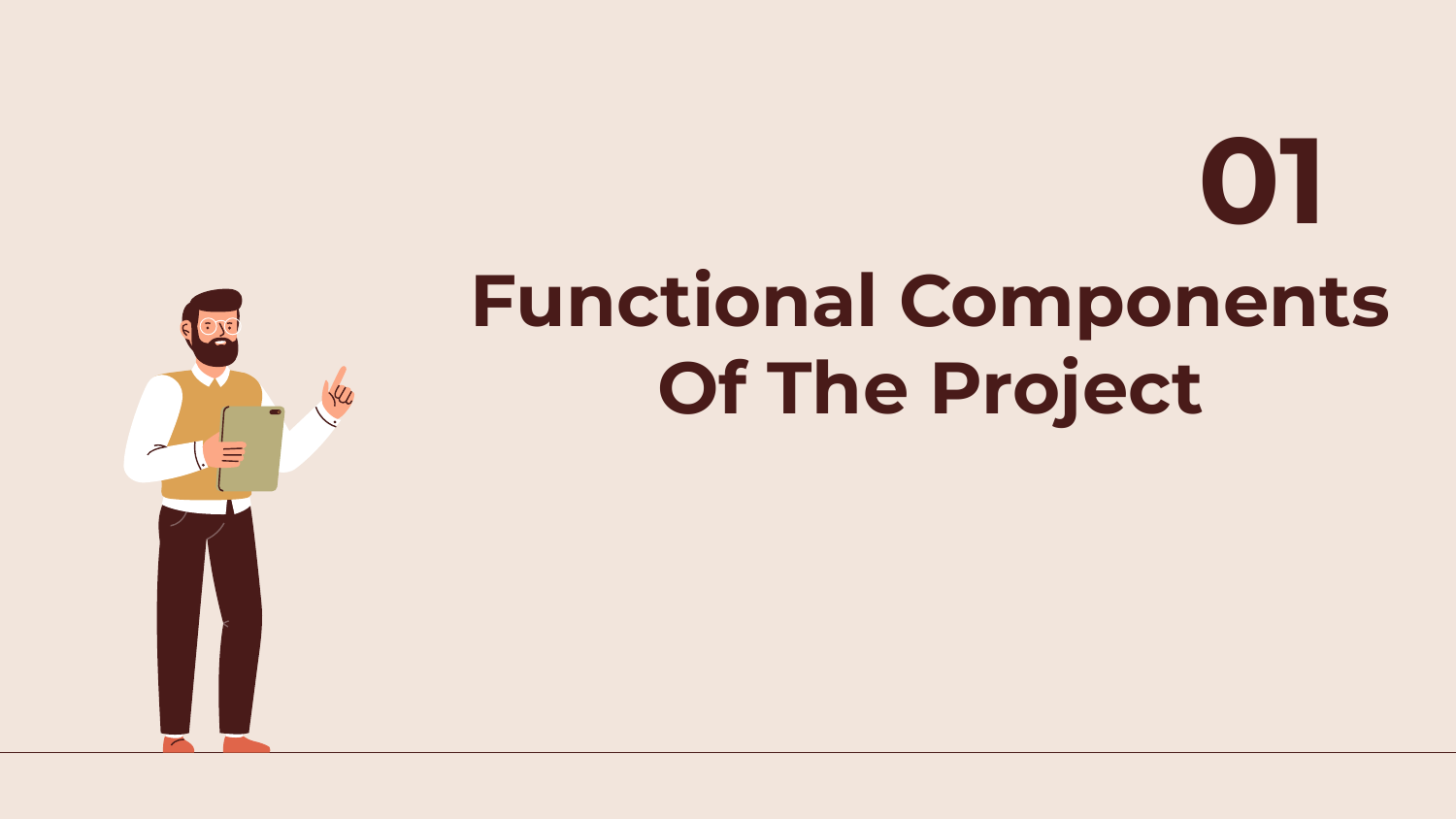

01
# Functional Components Of The Project